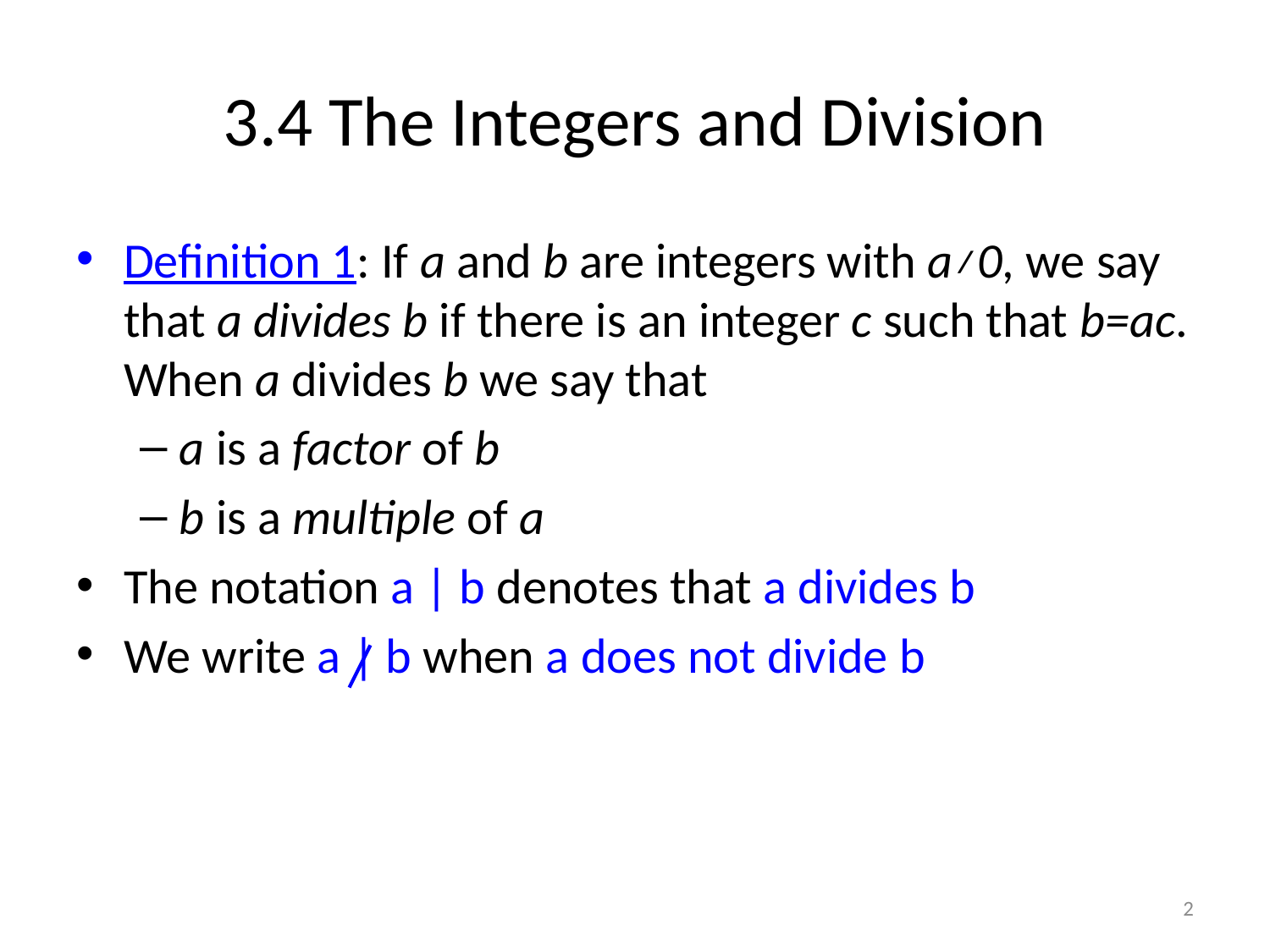

# 3.4 The Integers and Division
Definition 1: If a and b are integers with a≠0, we say that a divides b if there is an integer c such that b=ac. When a divides b we say that
a is a factor of b
b is a multiple of a
The notation a | b denotes that a divides b
We write a | b when a does not divide b

2